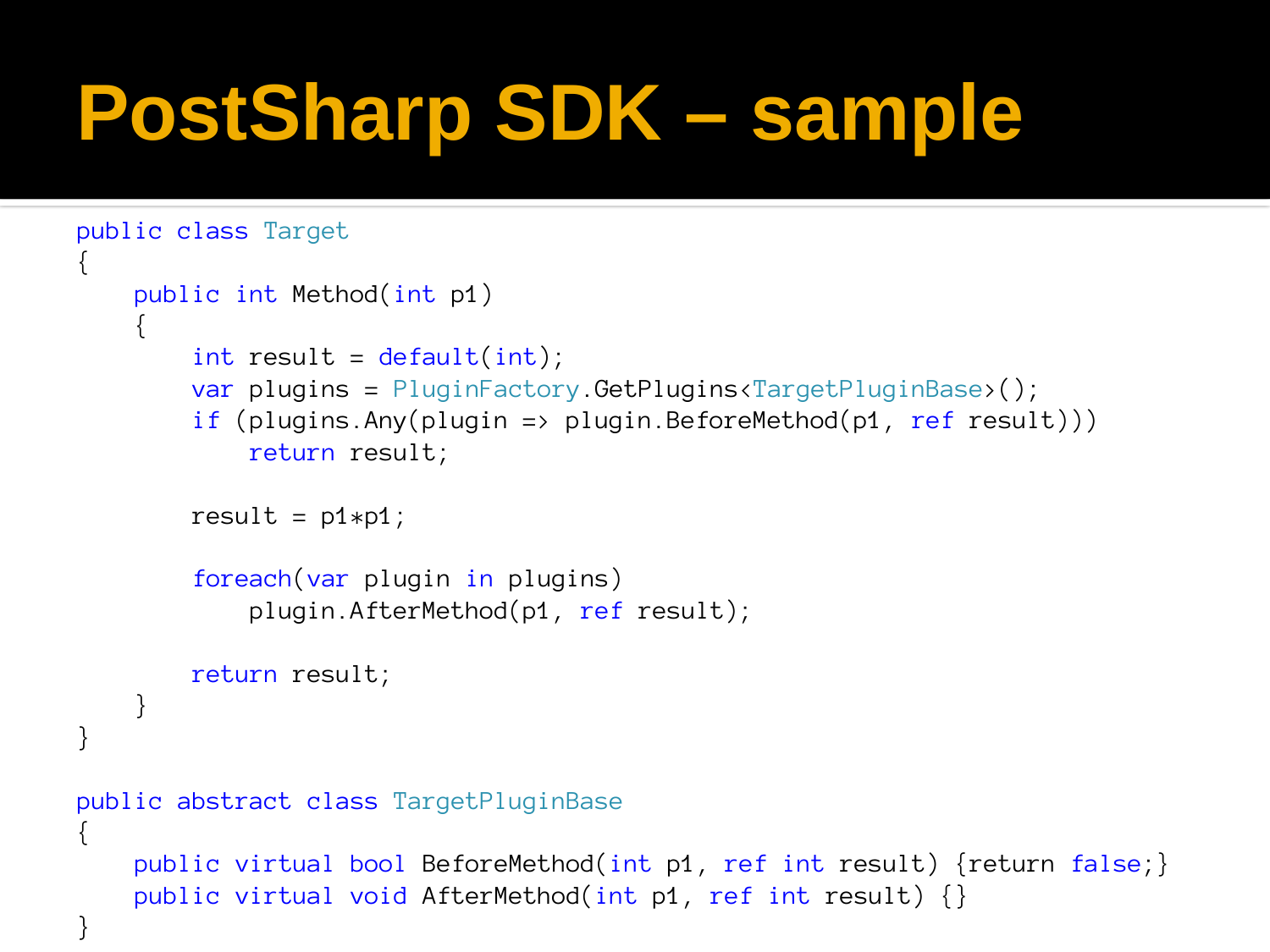

# PostSharp SDK – sample
public class Target
{
    public int Method(int p1)
    {
        int result = default(int);
        var plugins = PluginFactory.GetPlugins<TargetPluginBase>();
        if (plugins.Any(plugin => plugin.BeforeMethod(p1, ref result)))
            return result;

        result = p1*p1;

        foreach(var plugin in plugins)
            plugin.AfterMethod(p1, ref result);

        return result;
    }
}

public abstract class TargetPluginBase
{
    public virtual bool BeforeMethod(int p1, ref int result) {return false;}
    public virtual void AfterMethod(int p1, ref int result) {}
}